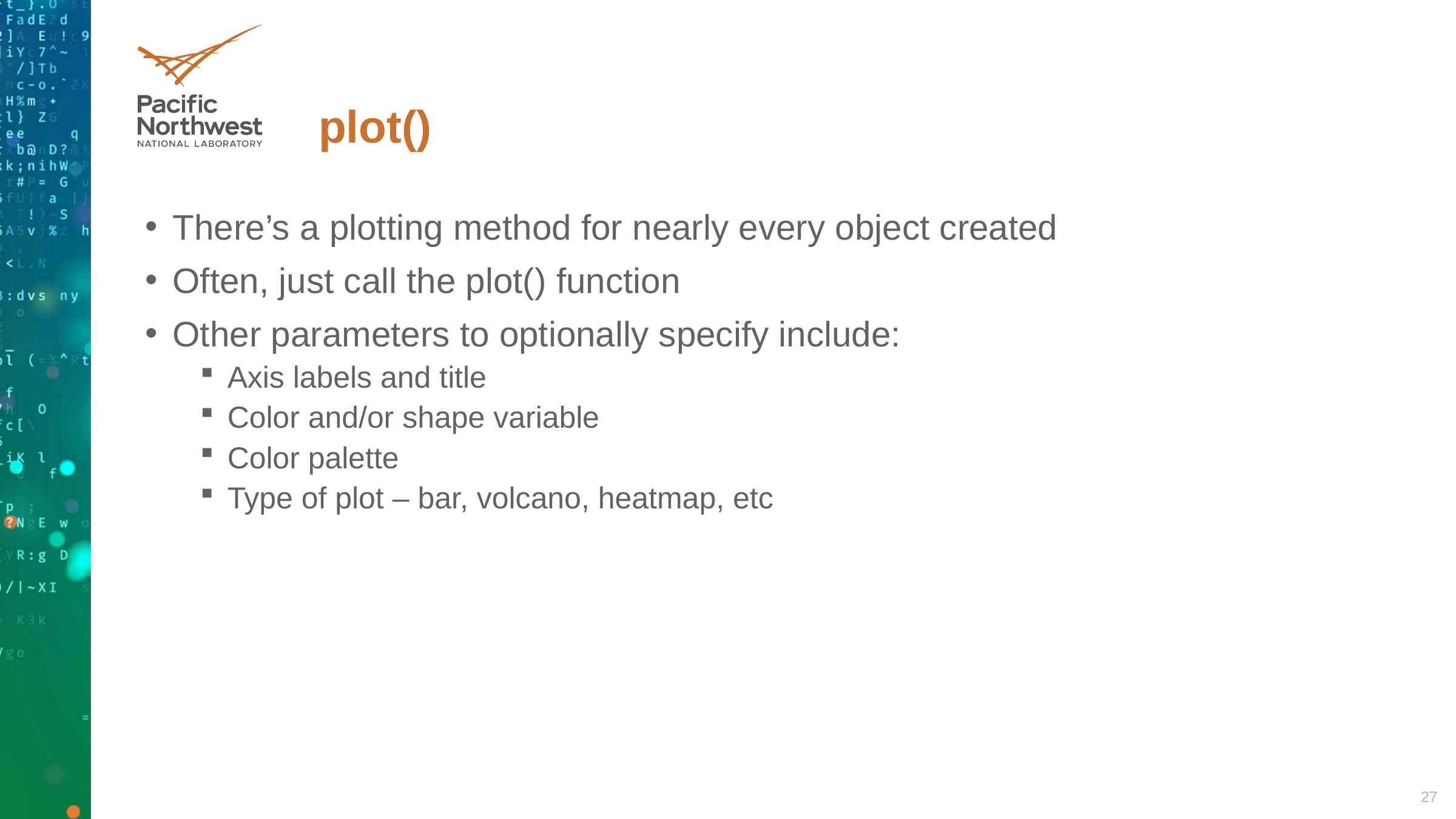

# plot()
There’s a plotting method for nearly every object created
Often, just call the plot() function
Other parameters to optionally specify include:
Axis labels and title
Color and/or shape variable
Color palette
Type of plot – bar, volcano, heatmap, etc
27